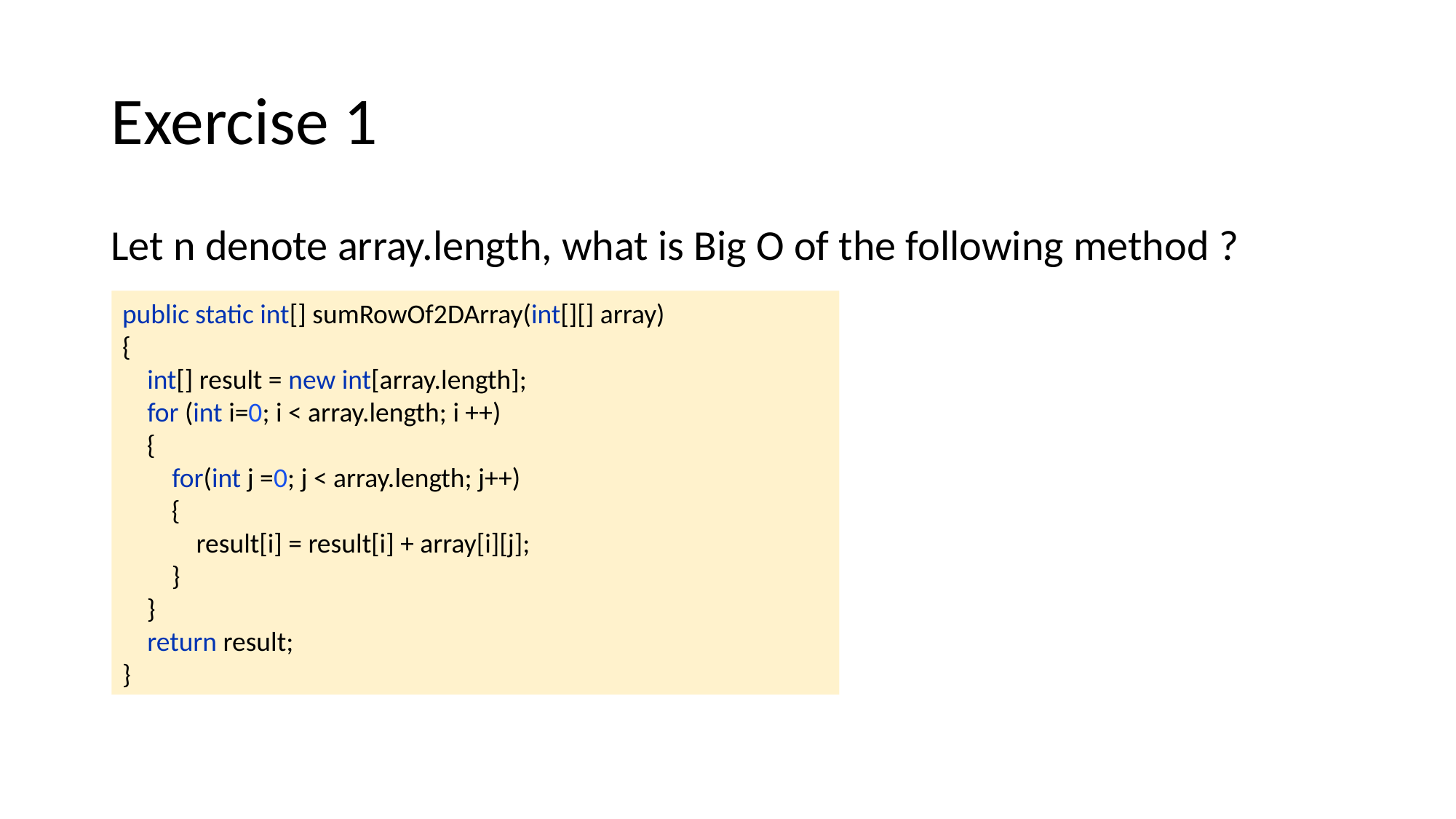

# Exercise 1
Let n denote array.length, what is Big O of the following method ?

public static int[] sumRowOf2DArray(int[][] array)
{
    int[] result = new int[array.length];
    for (int i=0; i < array.length; i ++)
    {
        for(int j =0; j < array.length; j++)
        {
            result[i] = result[i] + array[i][j];
        }
    }
    return result;
}